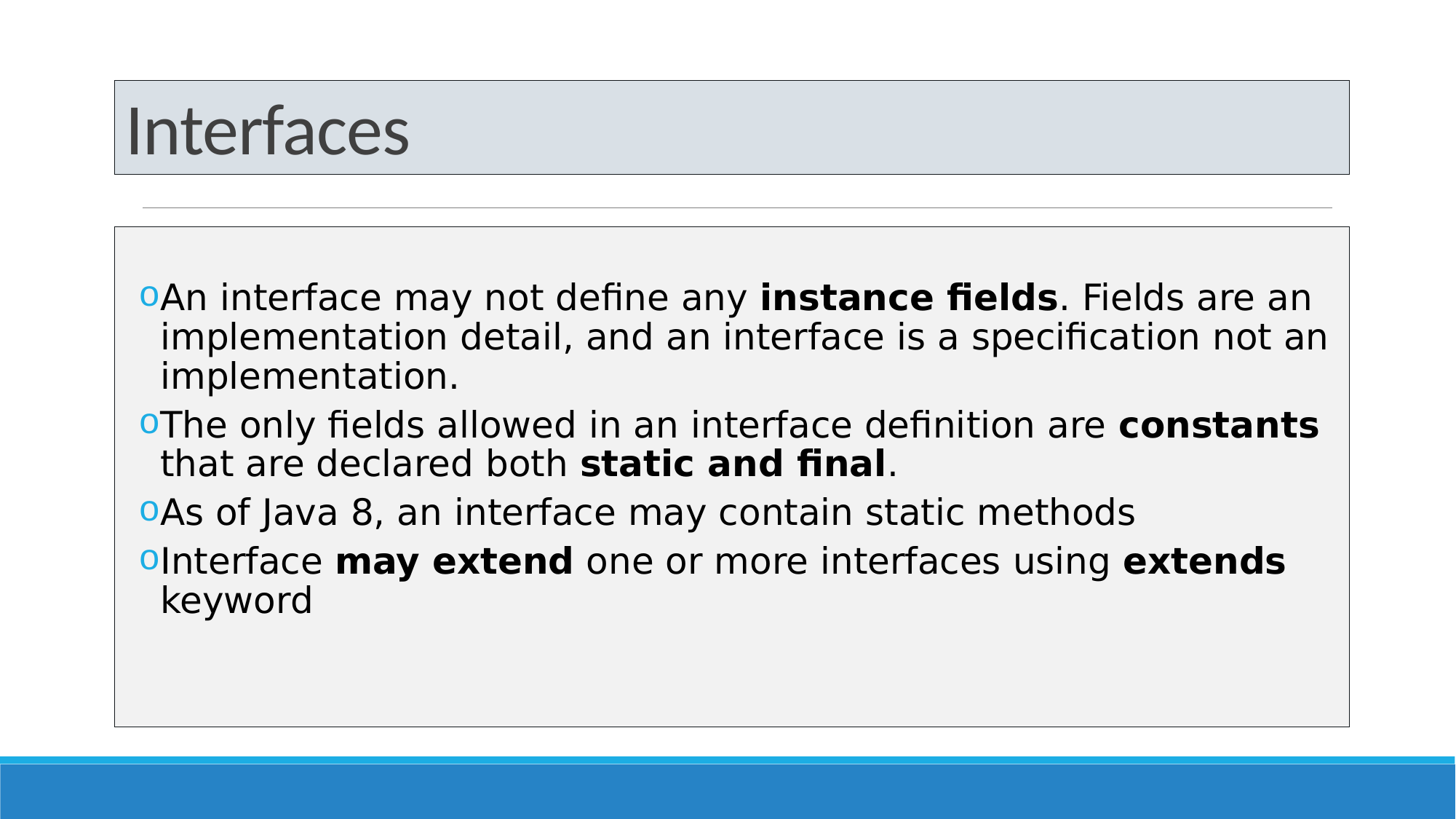

# Interfaces

An interface may not define any instance fields. Fields are an implementation detail, and an interface is a specification not an implementation.
The only fields allowed in an interface definition are constants that are declared both static and final.
As of Java 8, an interface may contain static methods
Interface may extend one or more interfaces using extends keyword